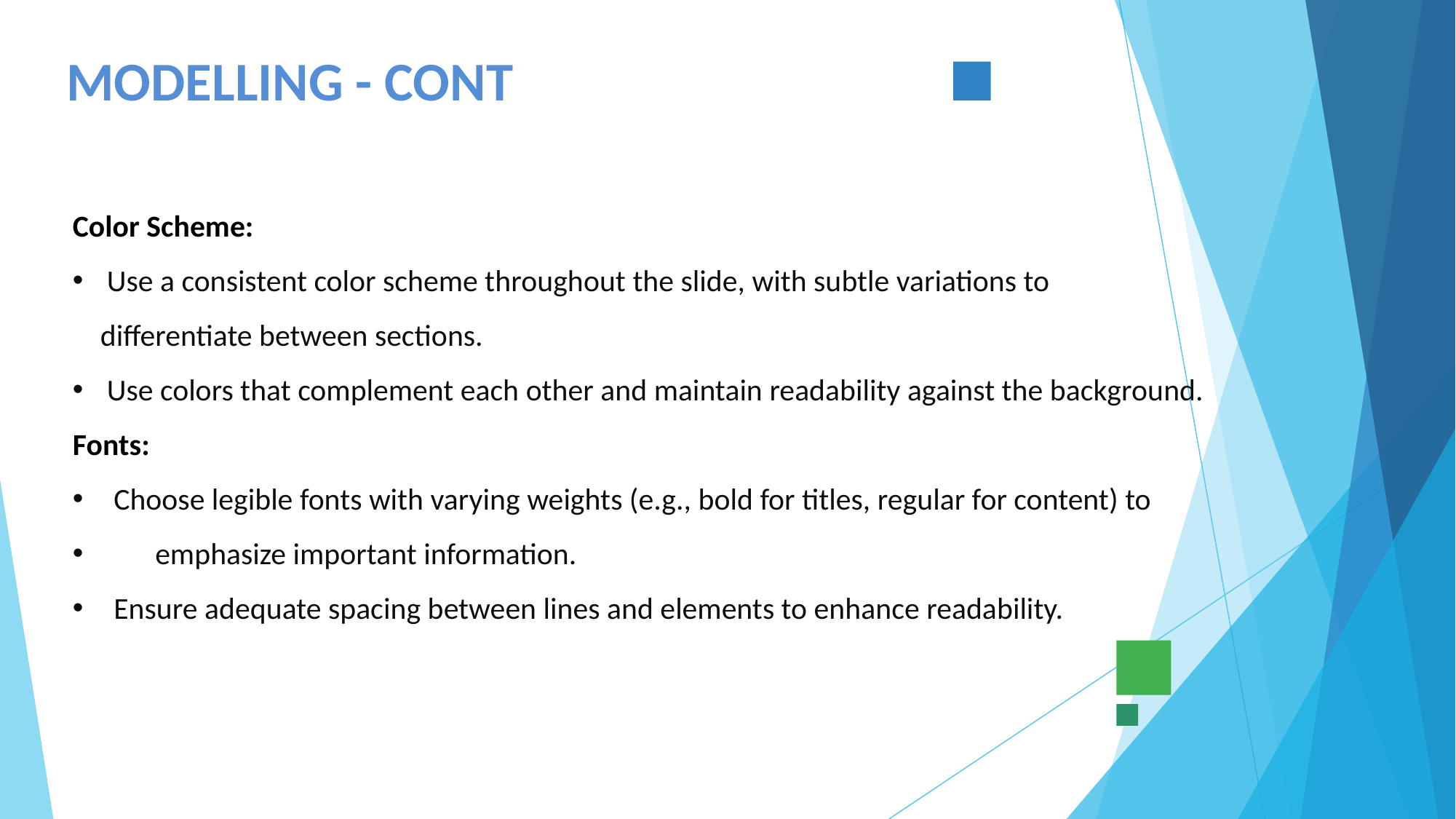

# MODELLING - CONT

Color Scheme:
Use a consistent color scheme throughout the slide, with subtle variations to
    differentiate between sections.
Use colors that complement each other and maintain readability against the background.
Fonts:
Choose legible fonts with varying weights (e.g., bold for titles, regular for content) to
      emphasize important information.
Ensure adequate spacing between lines and elements to enhance readability.